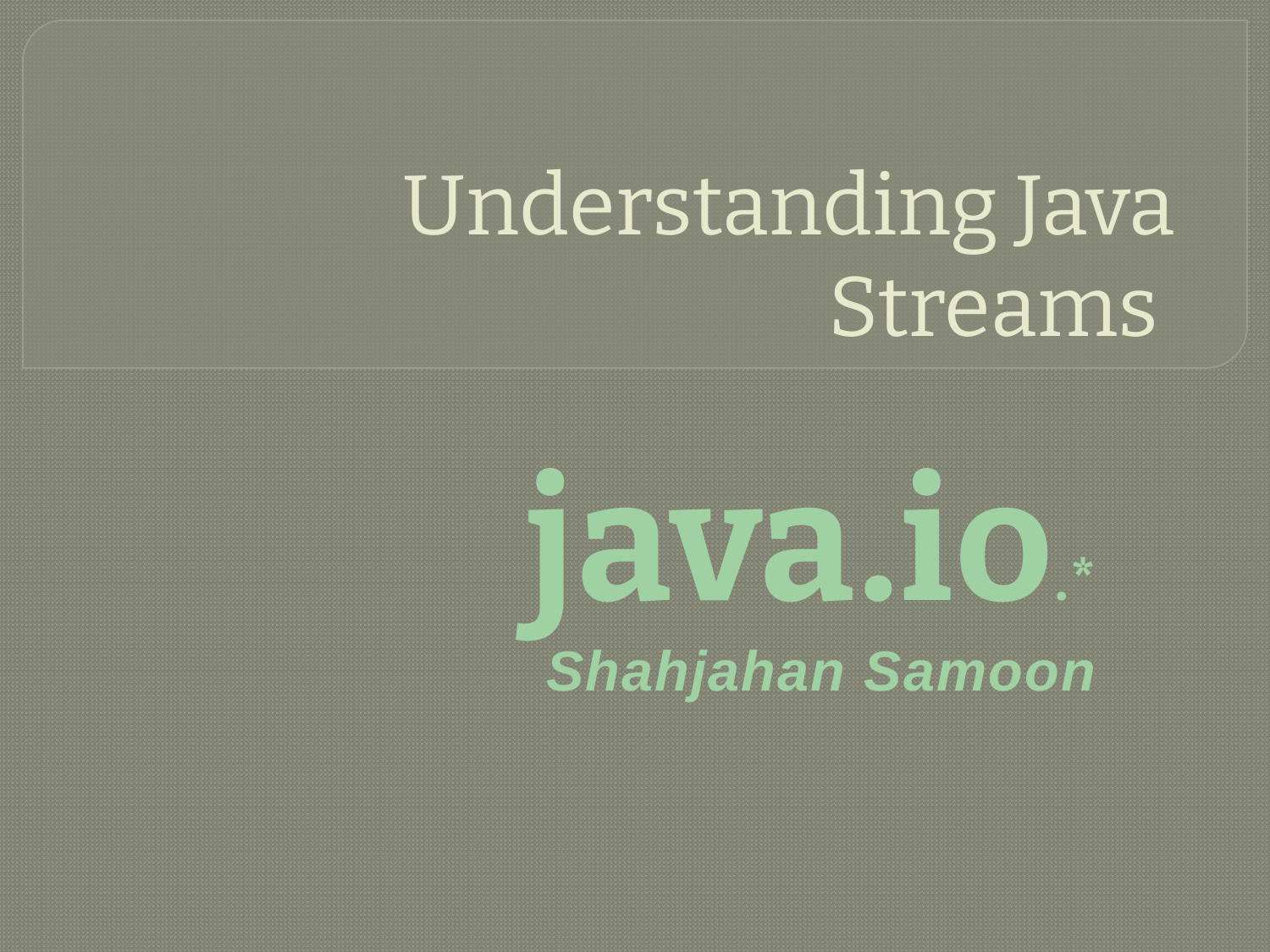

# Understanding Java Streams
java.io.*
 Shahjahan Samoon